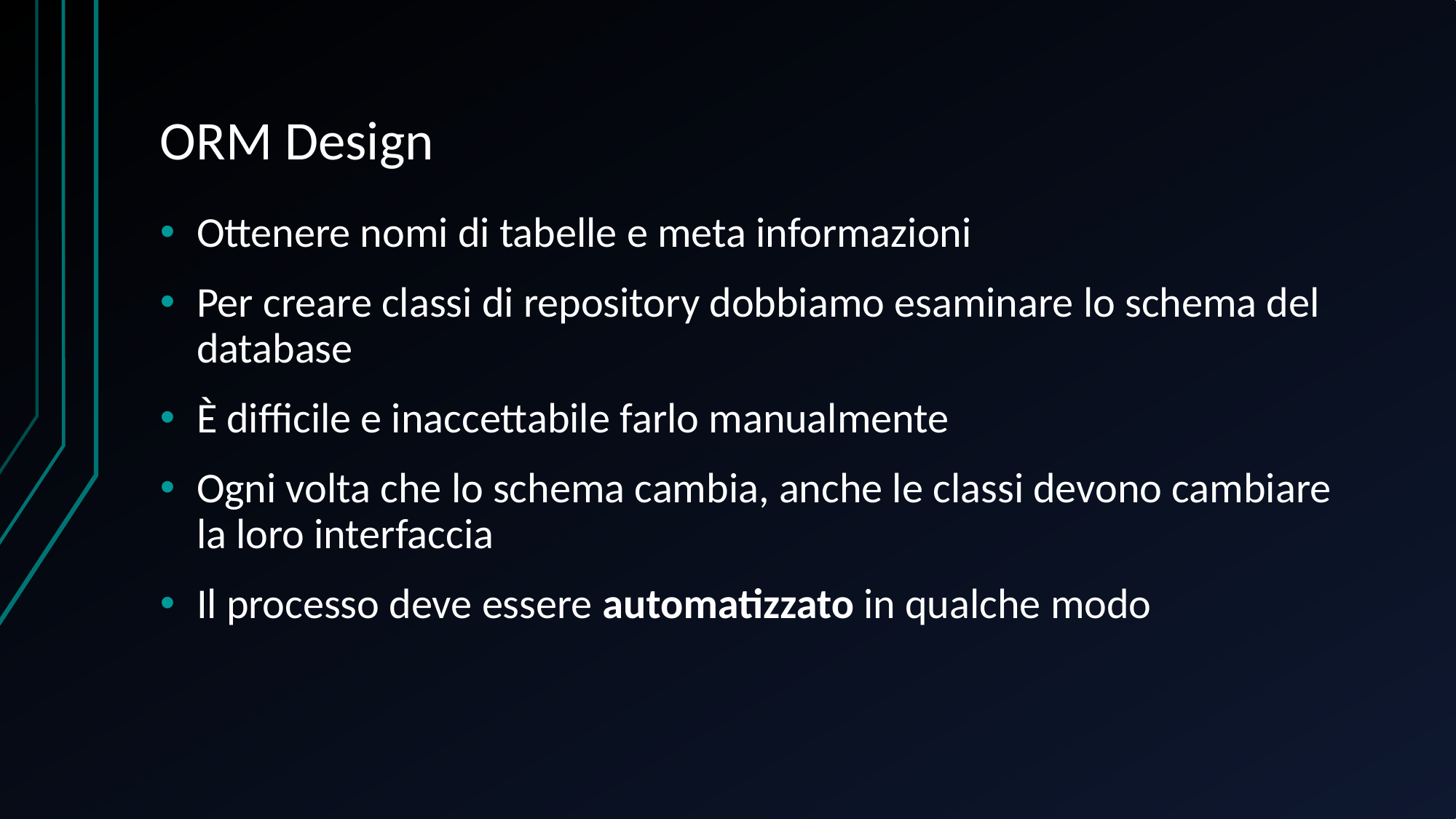

# ORM Design
Ottenere nomi di tabelle e meta informazioni
Per creare classi di repository dobbiamo esaminare lo schema del database
È difficile e inaccettabile farlo manualmente
Ogni volta che lo schema cambia, anche le classi devono cambiare la loro interfaccia
Il processo deve essere automatizzato in qualche modo